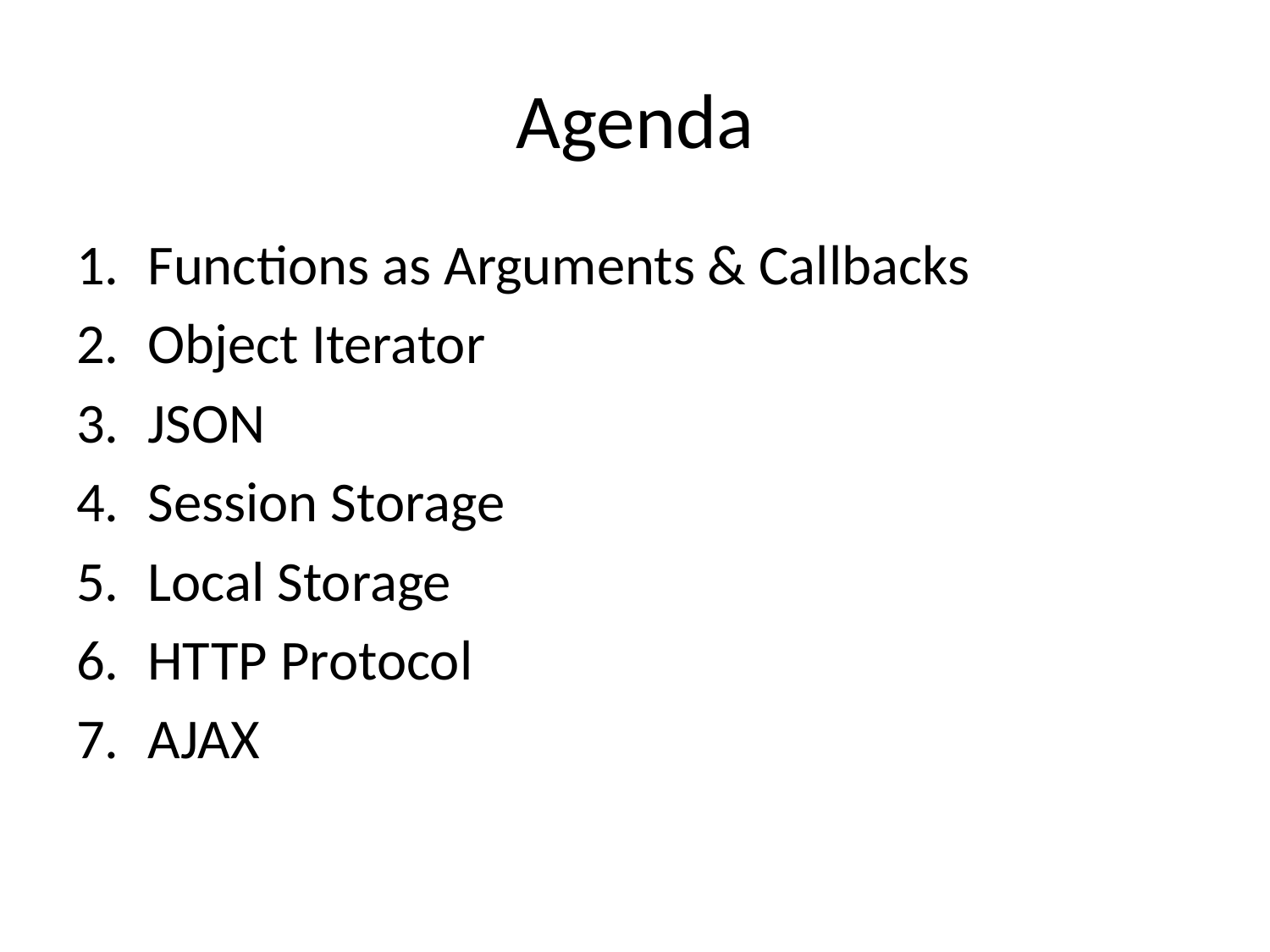

# Agenda
Functions as Arguments & Callbacks
Object Iterator
JSON
Session Storage
Local Storage
HTTP Protocol
AJAX